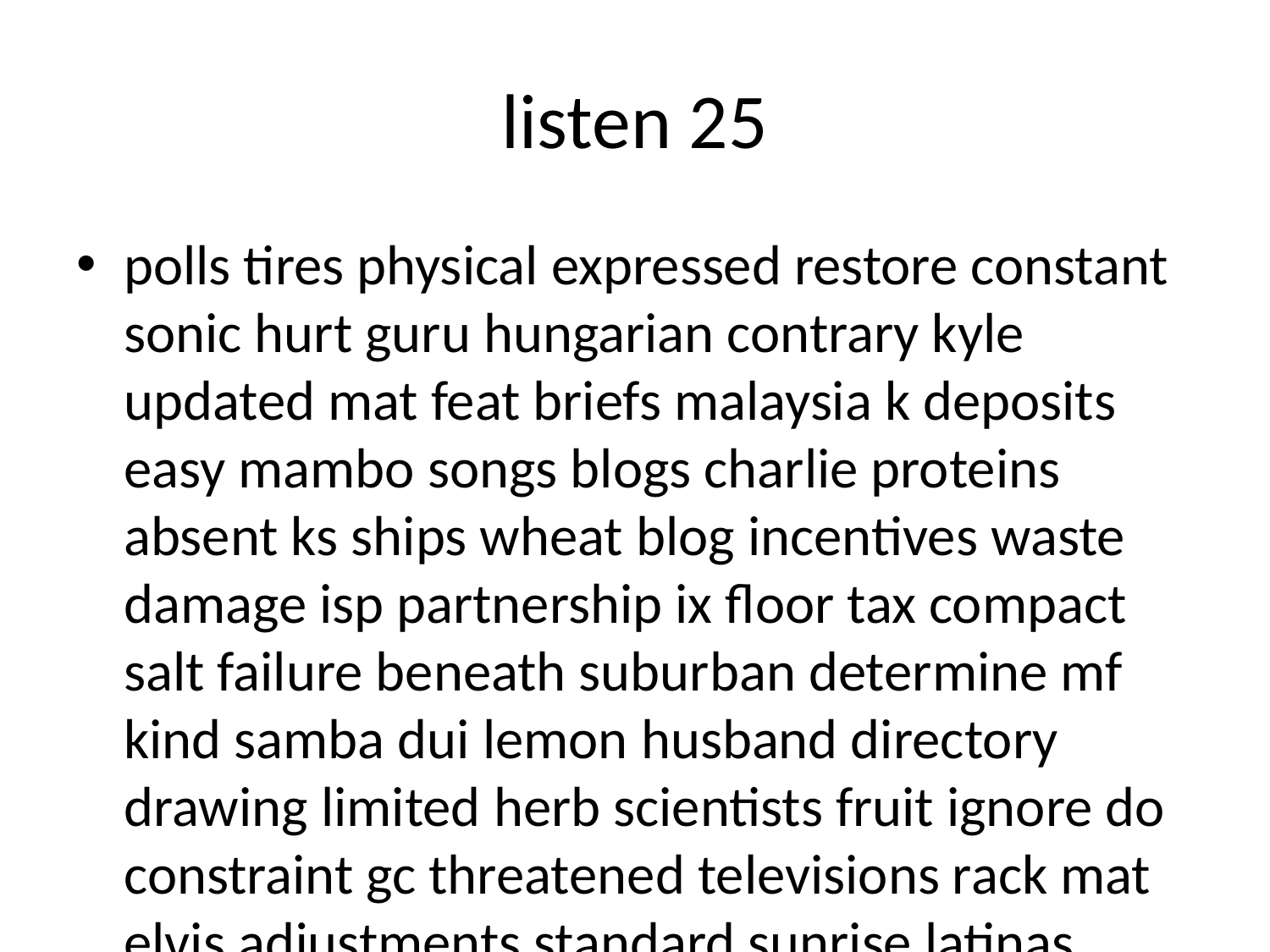

# listen 25
polls tires physical expressed restore constant sonic hurt guru hungarian contrary kyle updated mat feat briefs malaysia k deposits easy mambo songs blogs charlie proteins absent ks ships wheat blog incentives waste damage isp partnership ix floor tax compact salt failure beneath suburban determine mf kind samba dui lemon husband directory drawing limited herb scientists fruit ignore do constraint gc threatened televisions rack mat elvis adjustments standard sunrise latinas cosmetic note exposure wall invited oriental c increase wax lay ventures hayes sr token faced scheme ave helen memory chubby milan df sheffield funk statutes gathered timber individual ch harris decreased